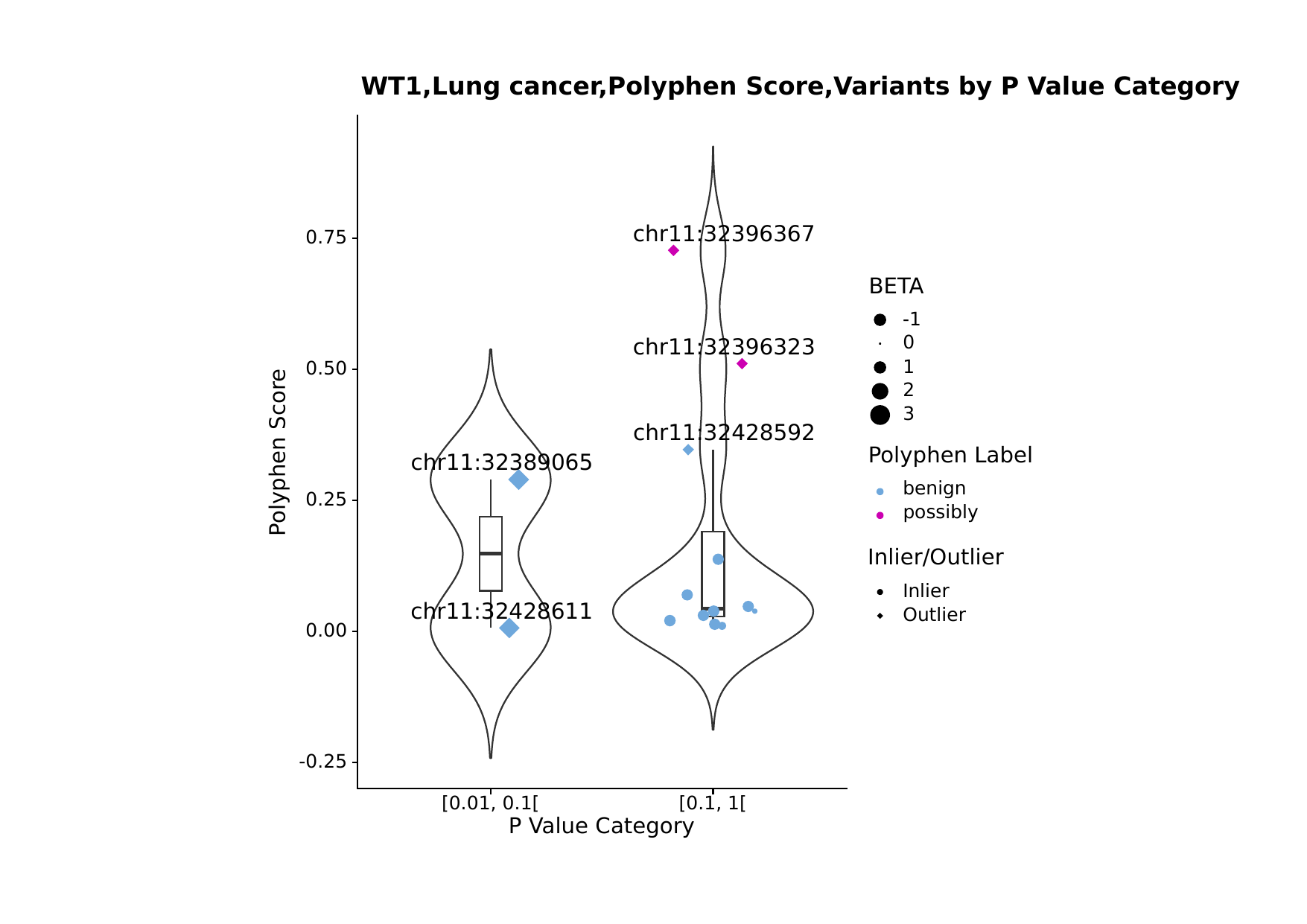

WT1,Lung cancer,Polyphen Score,Variants by P Value Category

chr11:32396367
0.75

BETA
-1

0
chr11:32396323

1

0.50

2

3
chr11:32428592
Polyphen Score

Polyphen Label

chr11:32389065

benign

0.25

possibly

Inlier/Outlier

Inlier

chr11:32428611

Outlier

0.00

-0.25

[0.01, 0.1[
[0.1, 1[
P Value Category